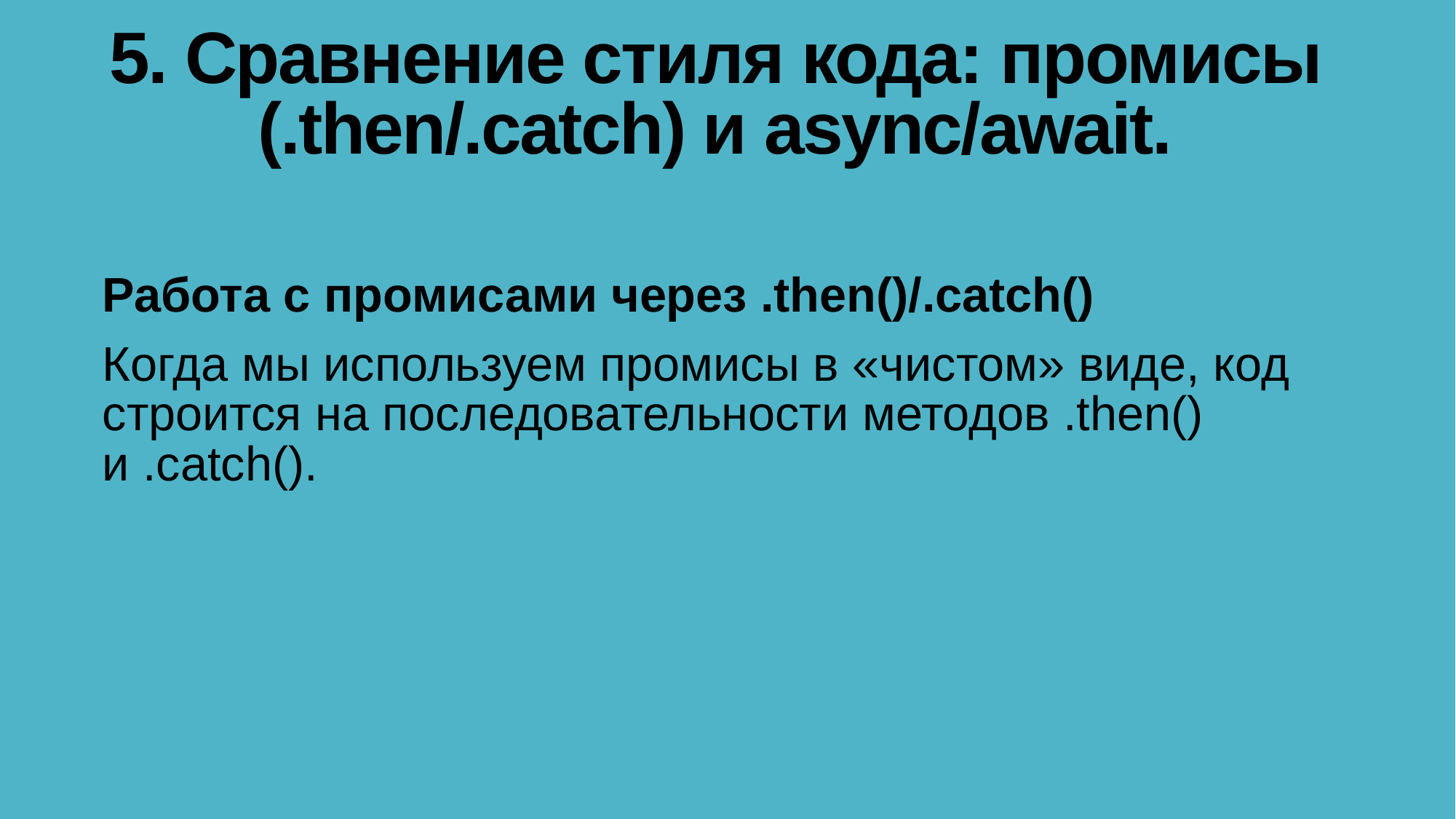

# 5. Сравнение стиля кода: промисы (.then/.catch) и async/await.
Работа с промисами через .then()/.catch()
Когда мы используем промисы в «чистом» виде, код строится на последовательности методов .then() и .catch().